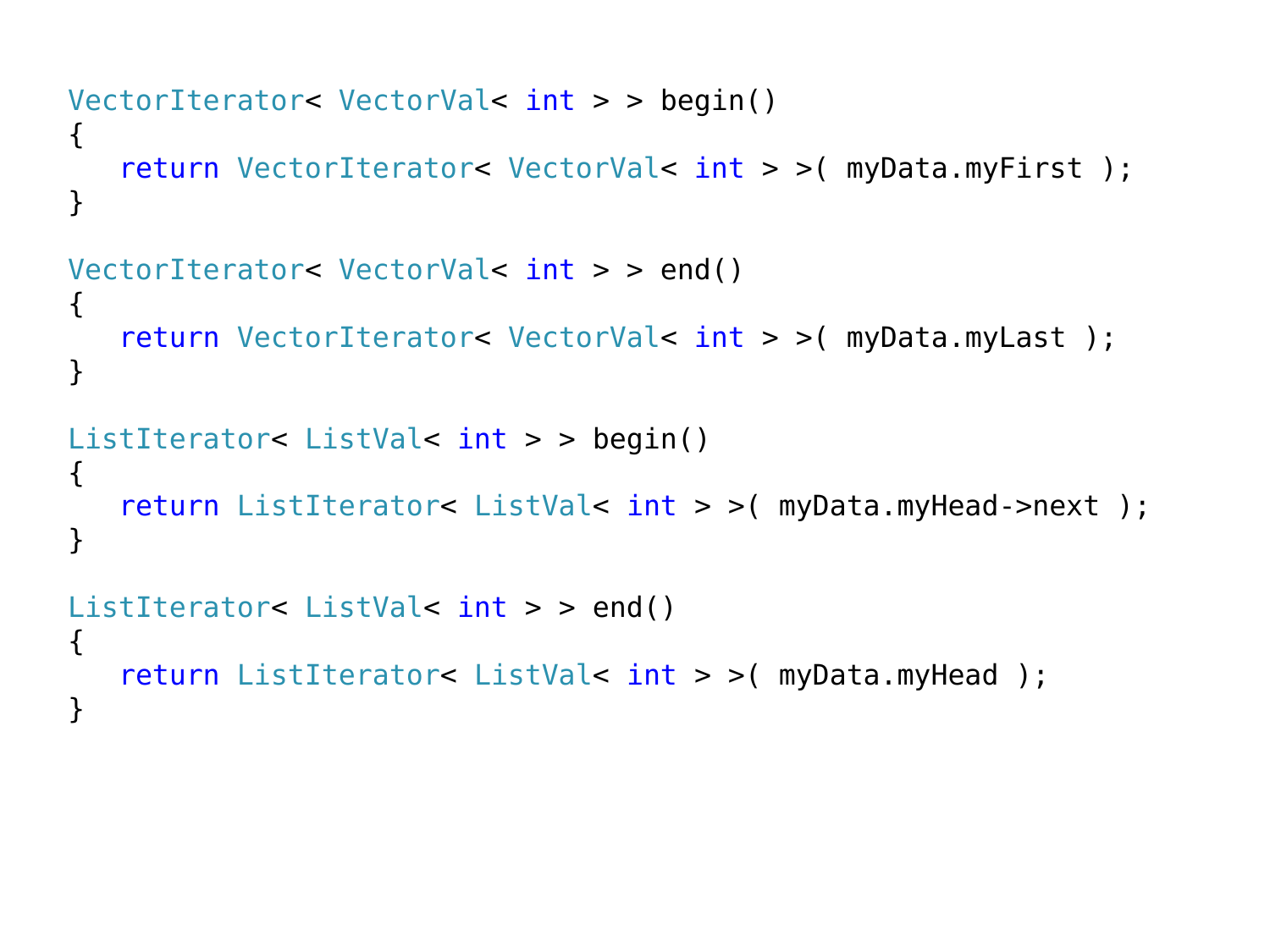

VectorIterator< VectorVal< int > > begin()
{
   return VectorIterator< VectorVal< int > >( myData.myFirst );
}

VectorIterator< VectorVal< int > > end()
{
   return VectorIterator< VectorVal< int > >( myData.myLast );
}

ListIterator< ListVal< int > > begin()
{
   return ListIterator< ListVal< int > >( myData.myHead->next );
}

ListIterator< ListVal< int > > end()
{
   return ListIterator< ListVal< int > >( myData.myHead );
}